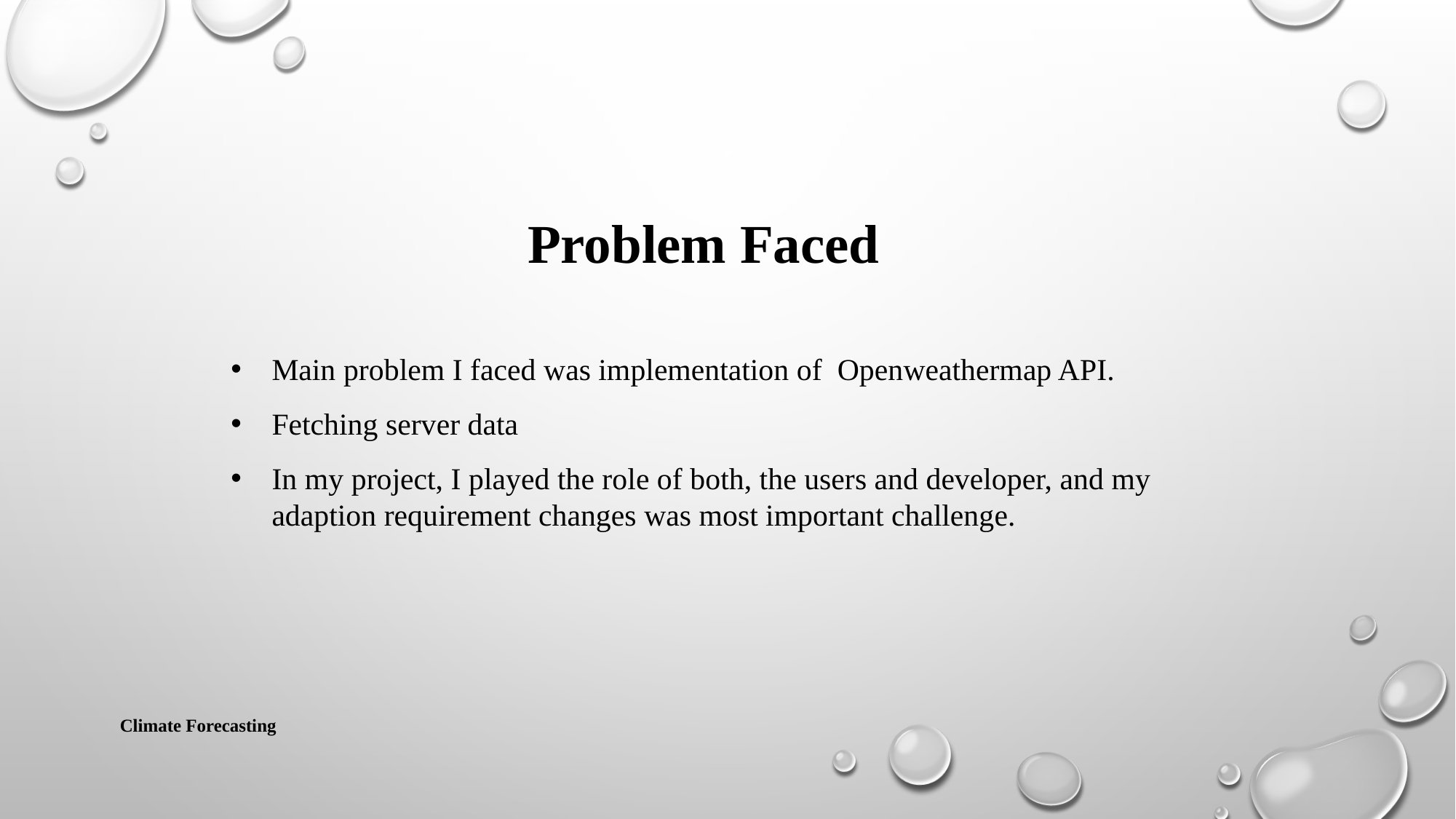

Problem Faced
Main problem I faced was implementation of  Openweathermap API.
Fetching server data
In my project, I played the role of both, the users and developer, and my adaption requirement changes was most important challenge.
Climate Forecasting